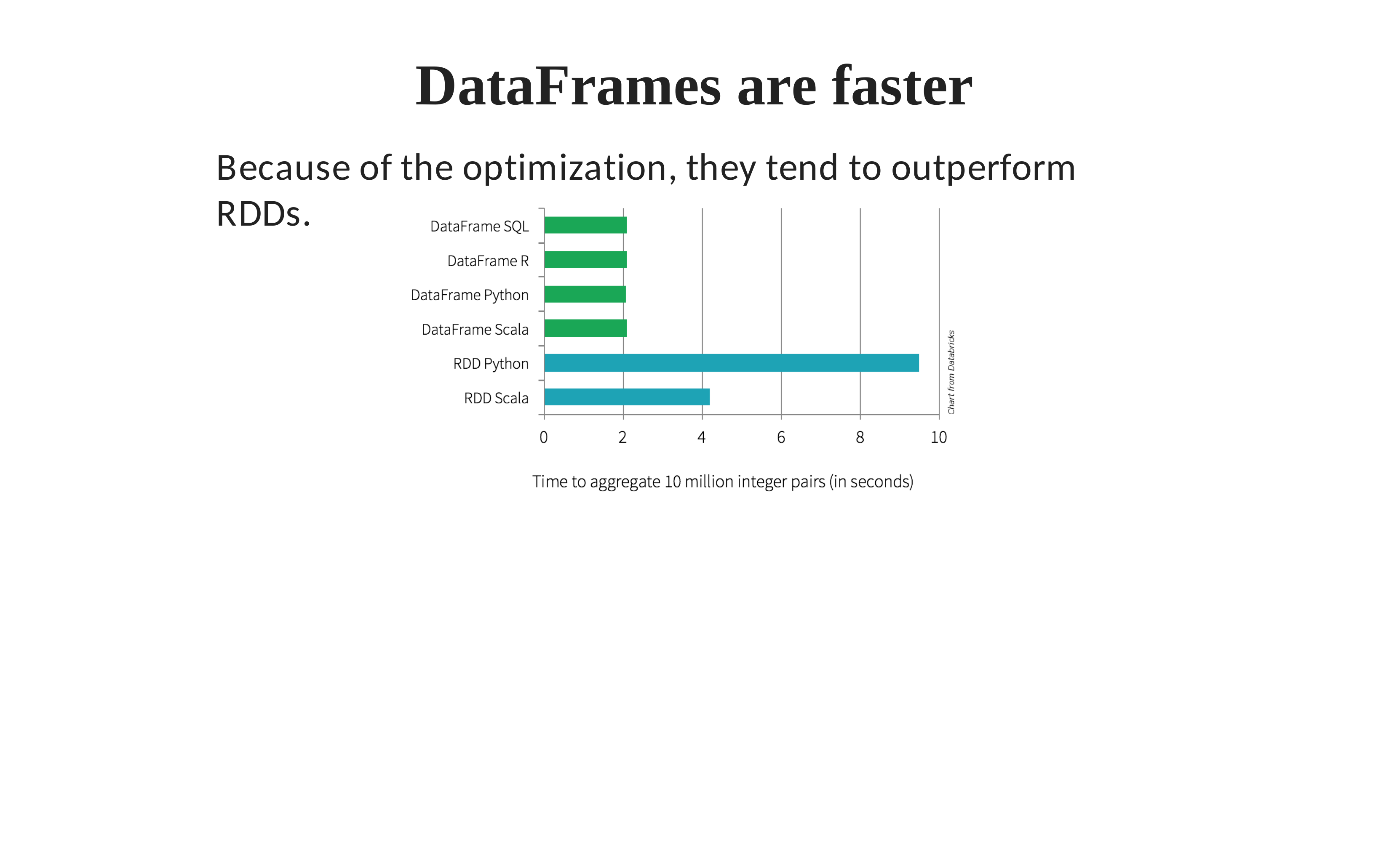

DataFrames are faster
Because of the optimization, they tend to outperform RDDs.